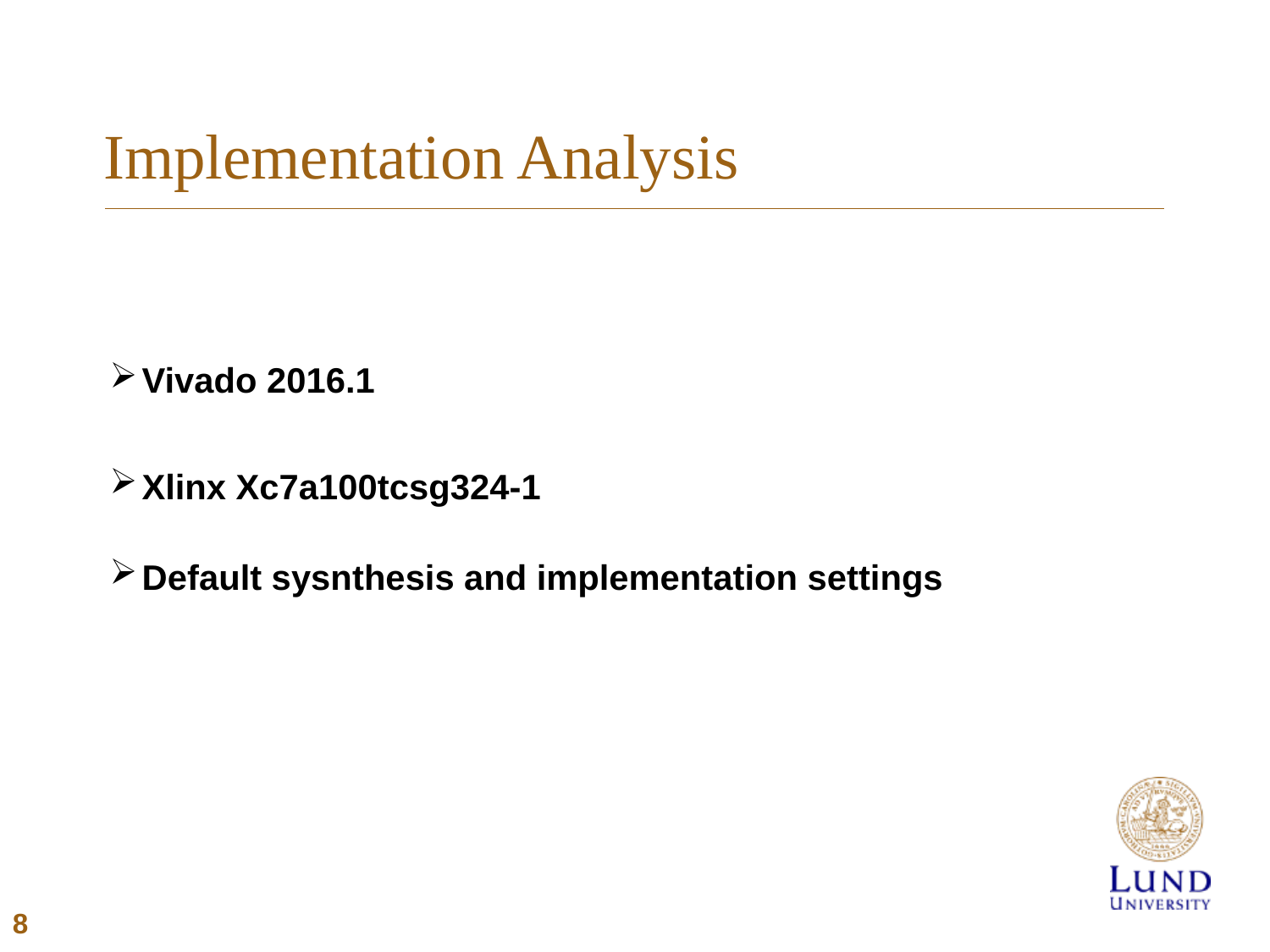

# Implementation Analysis

Vivado 2016.1

Xlinx Xc7a100tcsg324-1

Default sysnthesis and implementation settings